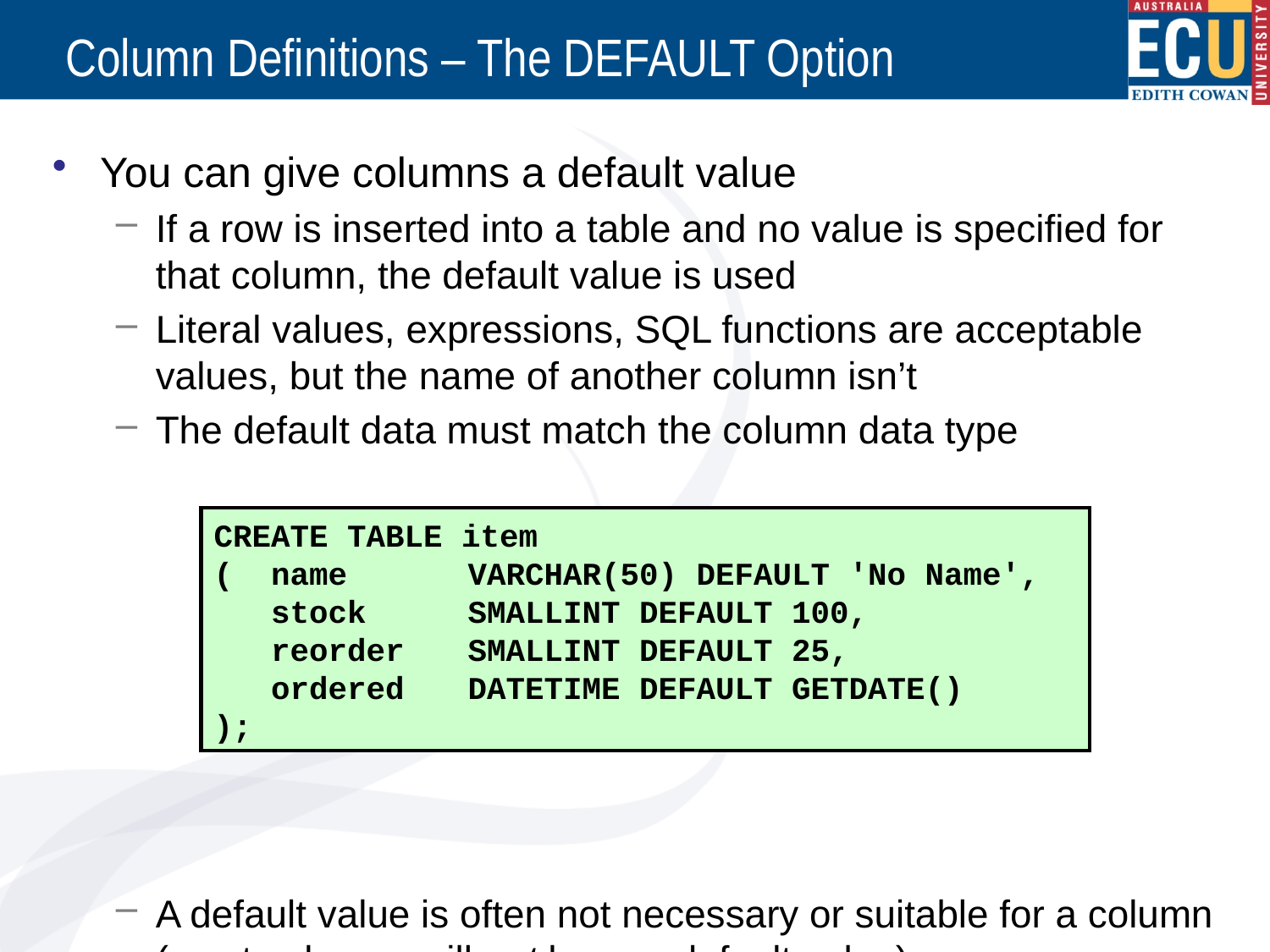

# Column Definitions – The DEFAULT Option
You can give columns a default value
If a row is inserted into a table and no value is specified for that column, the default value is used
Literal values, expressions, SQL functions are acceptable values, but the name of another column isn’t
The default data must match the column data type

A default value is often not necessary or suitable for a column (most columns will not have a default value)
CREATE TABLE item
(  name  	VARCHAR(50) DEFAULT 'No Name',
   stock		SMALLINT DEFAULT 100,
   reorder	SMALLINT DEFAULT 25,
   ordered	DATETIME DEFAULT GETDATE()
);